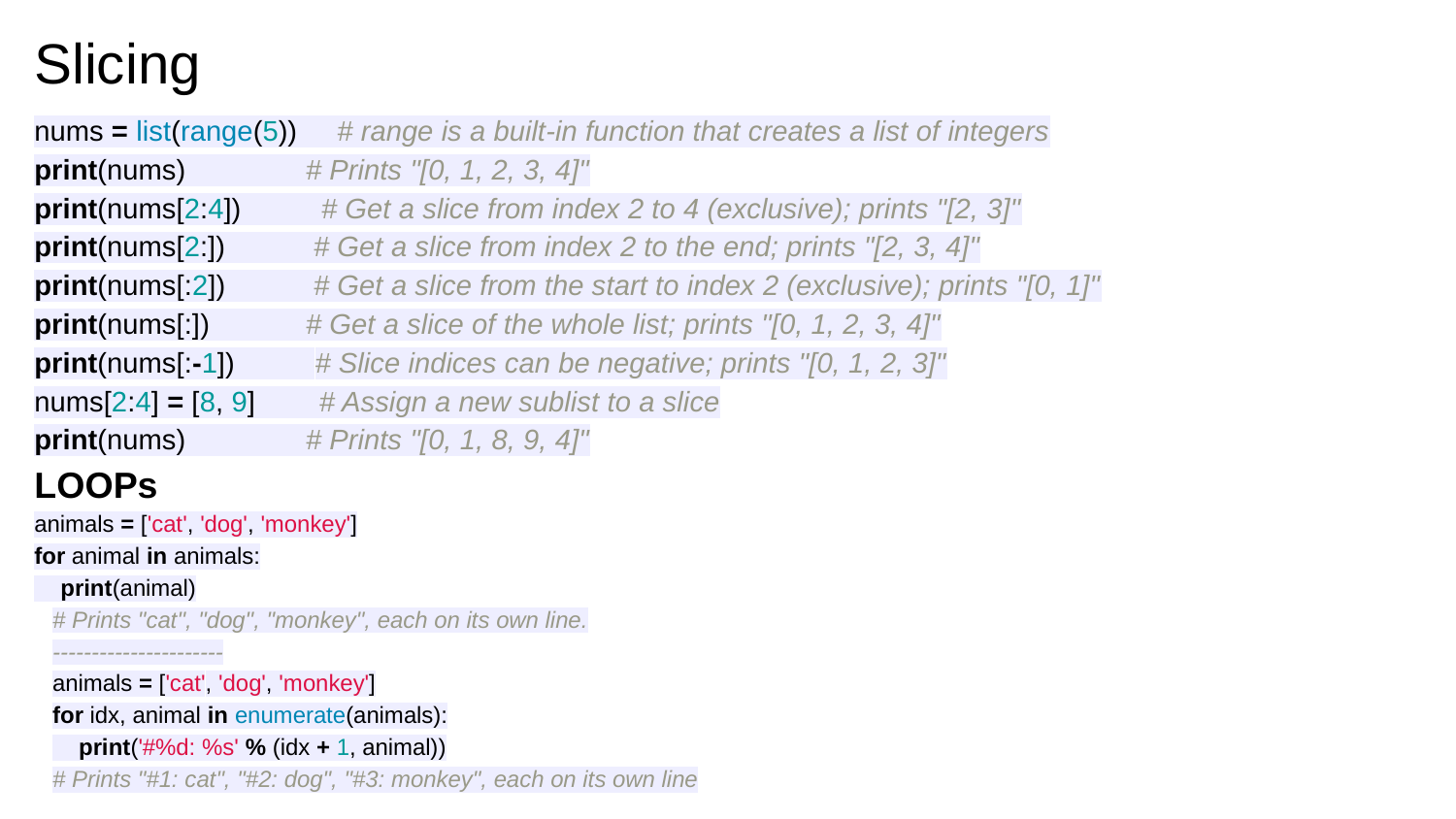

# Slicing
nums = list(range(5))     # range is a built-in function that creates a list of integers
print(nums)               # Prints "[0, 1, 2, 3, 4]"
print(nums[2:4])          # Get a slice from index 2 to 4 (exclusive); prints "[2, 3]"
print(nums[2:])           # Get a slice from index 2 to the end; prints "[2, 3, 4]"
print(nums[:2])           # Get a slice from the start to index 2 (exclusive); prints "[0, 1]"
print(nums[:])            # Get a slice of the whole list; prints "[0, 1, 2, 3, 4]"
print(nums[:-1])          # Slice indices can be negative; prints "[0, 1, 2, 3]"
nums[2:4] = [8, 9]        # Assign a new sublist to a slice
print(nums)               # Prints "[0, 1, 8, 9, 4]"
LOOPs
animals = ['cat', 'dog', 'monkey']
for animal in animals:
    print(animal)
# Prints "cat", "dog", "monkey", each on its own line.
----------------------
animals = ['cat', 'dog', 'monkey']
for idx, animal in enumerate(animals):
    print('#%d: %s' % (idx + 1, animal))
# Prints "#1: cat", "#2: dog", "#3: monkey", each on its own line